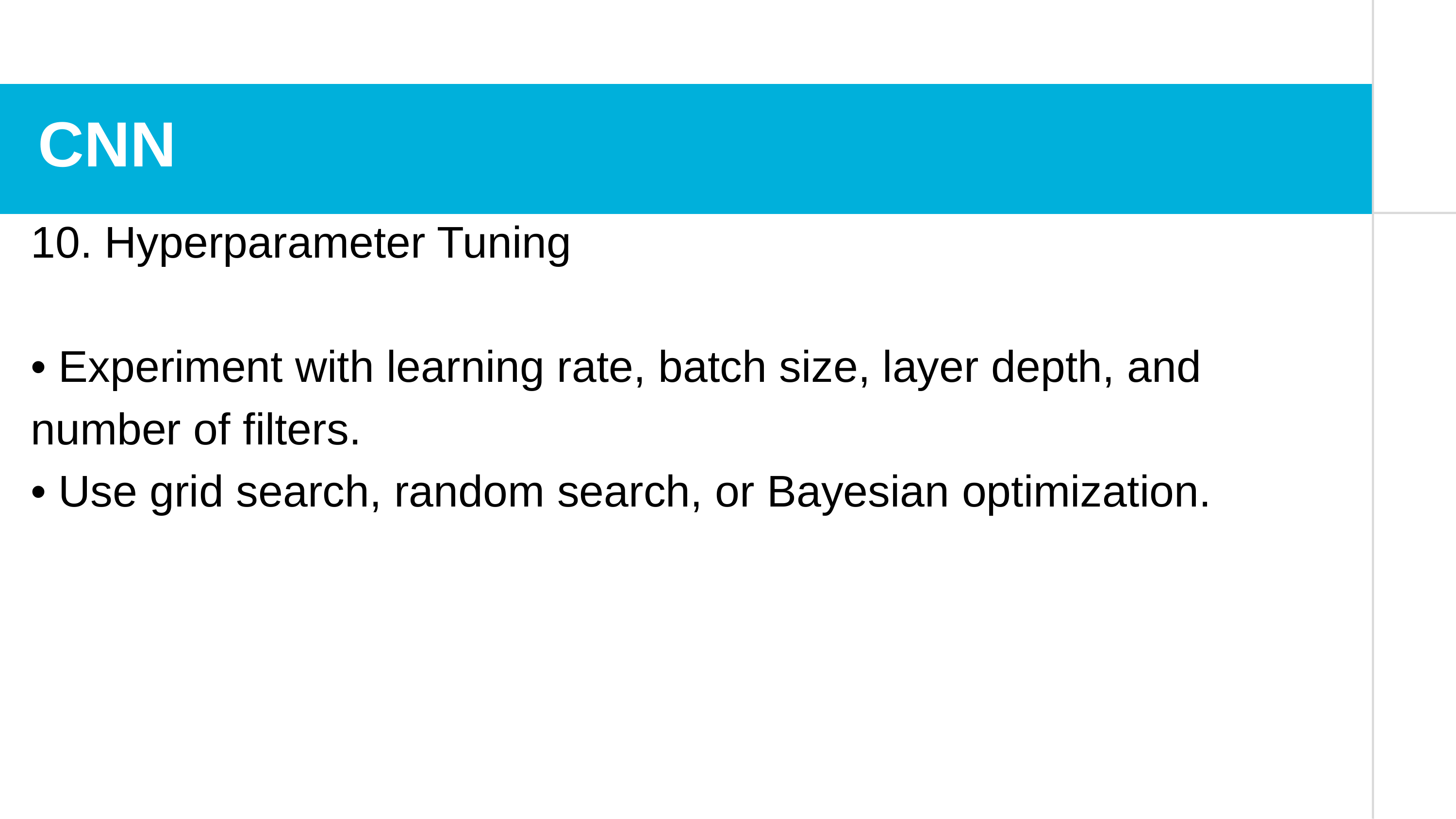

CNN
10. Hyperparameter Tuning

• Experiment with learning rate, batch size, layer depth, and number of filters.
• Use grid search, random search, or Bayesian optimization.